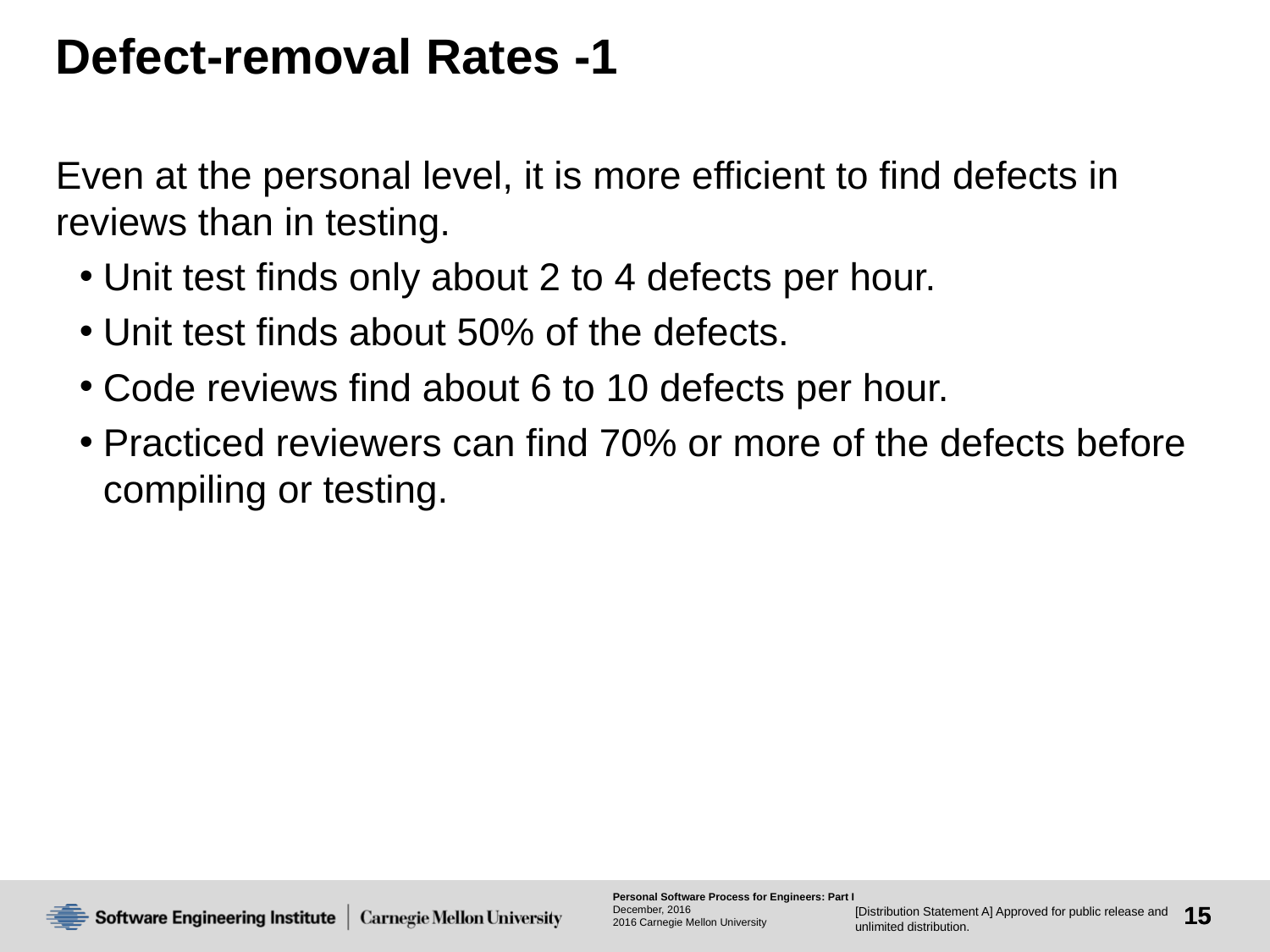

# Defect-removal Rates -1
Even at the personal level, it is more efficient to find defects in reviews than in testing.
Unit test finds only about 2 to 4 defects per hour.
Unit test finds about 50% of the defects.
Code reviews find about 6 to 10 defects per hour.
Practiced reviewers can find 70% or more of the defects before compiling or testing.